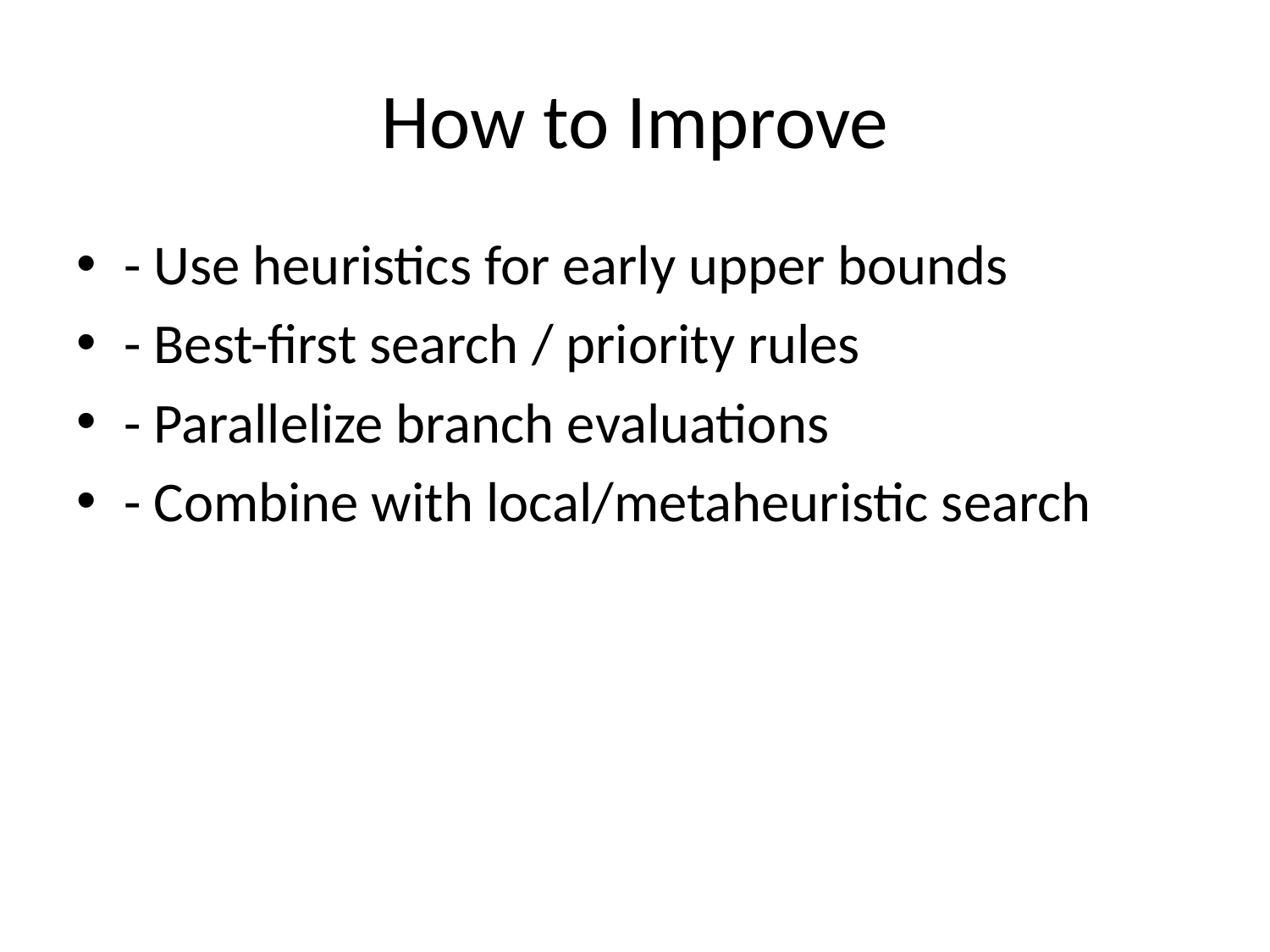

# How to Improve
- Use heuristics for early upper bounds
- Best-first search / priority rules
- Parallelize branch evaluations
- Combine with local/metaheuristic search